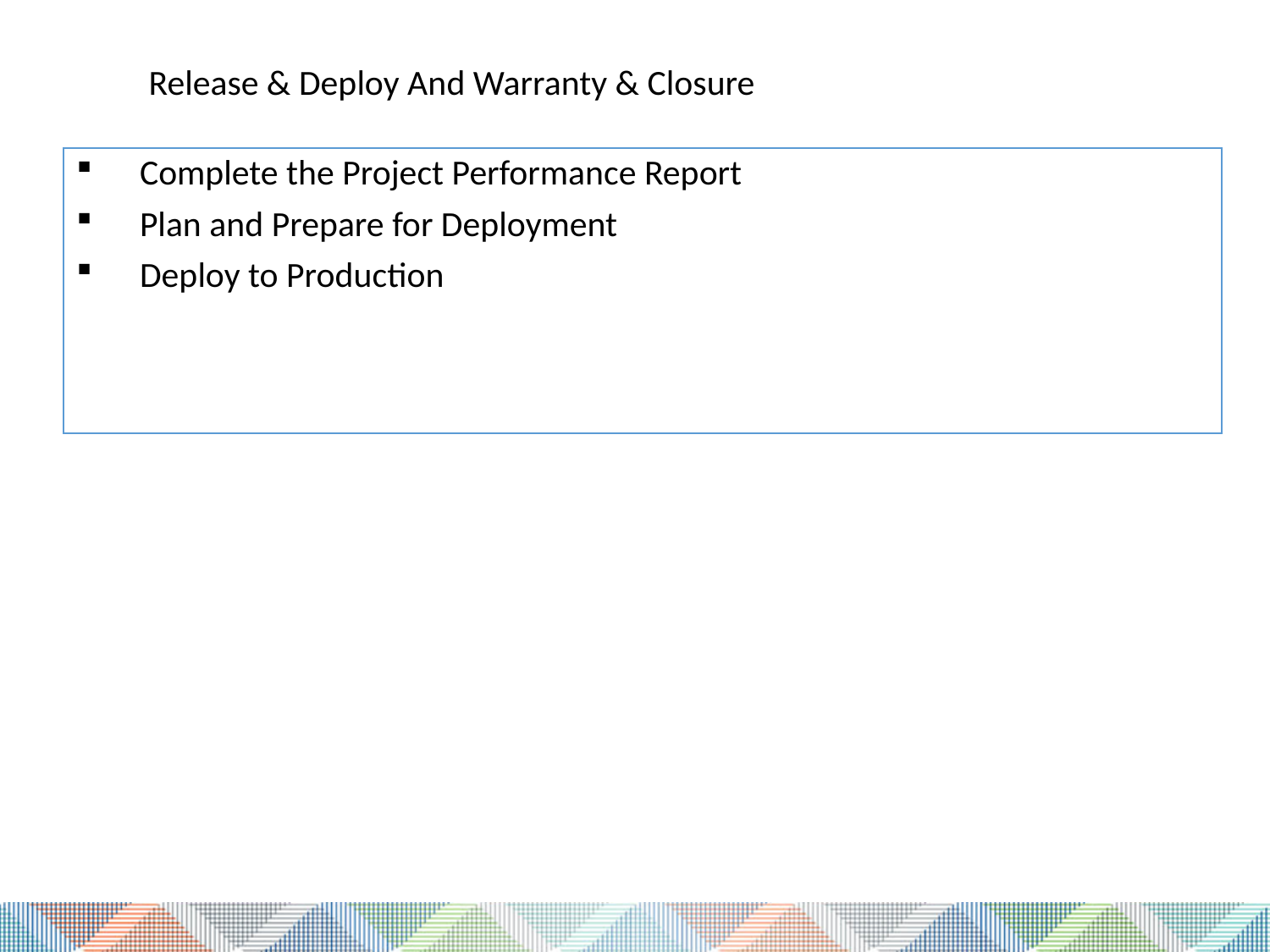

Release & Deploy And Warranty & Closure
Complete the Project Performance Report
Plan and Prepare for Deployment
Deploy to Production